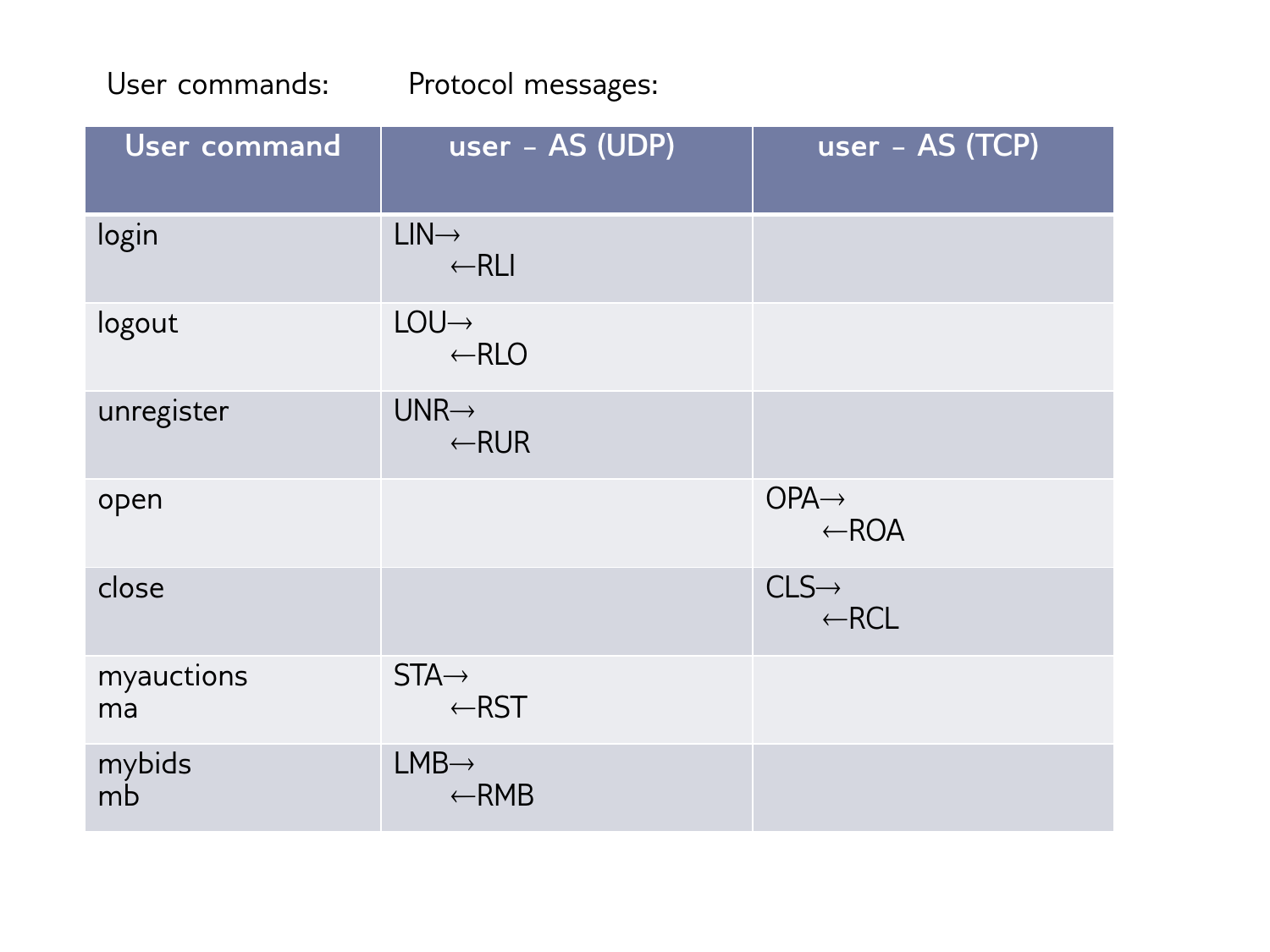

User commands:	     Protocol messages:
| User command | user – AS (UDP) | user – AS (TCP) |
| --- | --- | --- |
| login | LIN→ ←RLI |  |
| logout | LOU→ ←RLO |  |
| unregister | UNR→ ←RUR |  |
| open |  | OPA→ ←ROA |
| close |  | CLS→ ←RCL |
| myauctions ma | STA→ ←RST |  |
| mybids mb | LMB→ ←RMB |  |